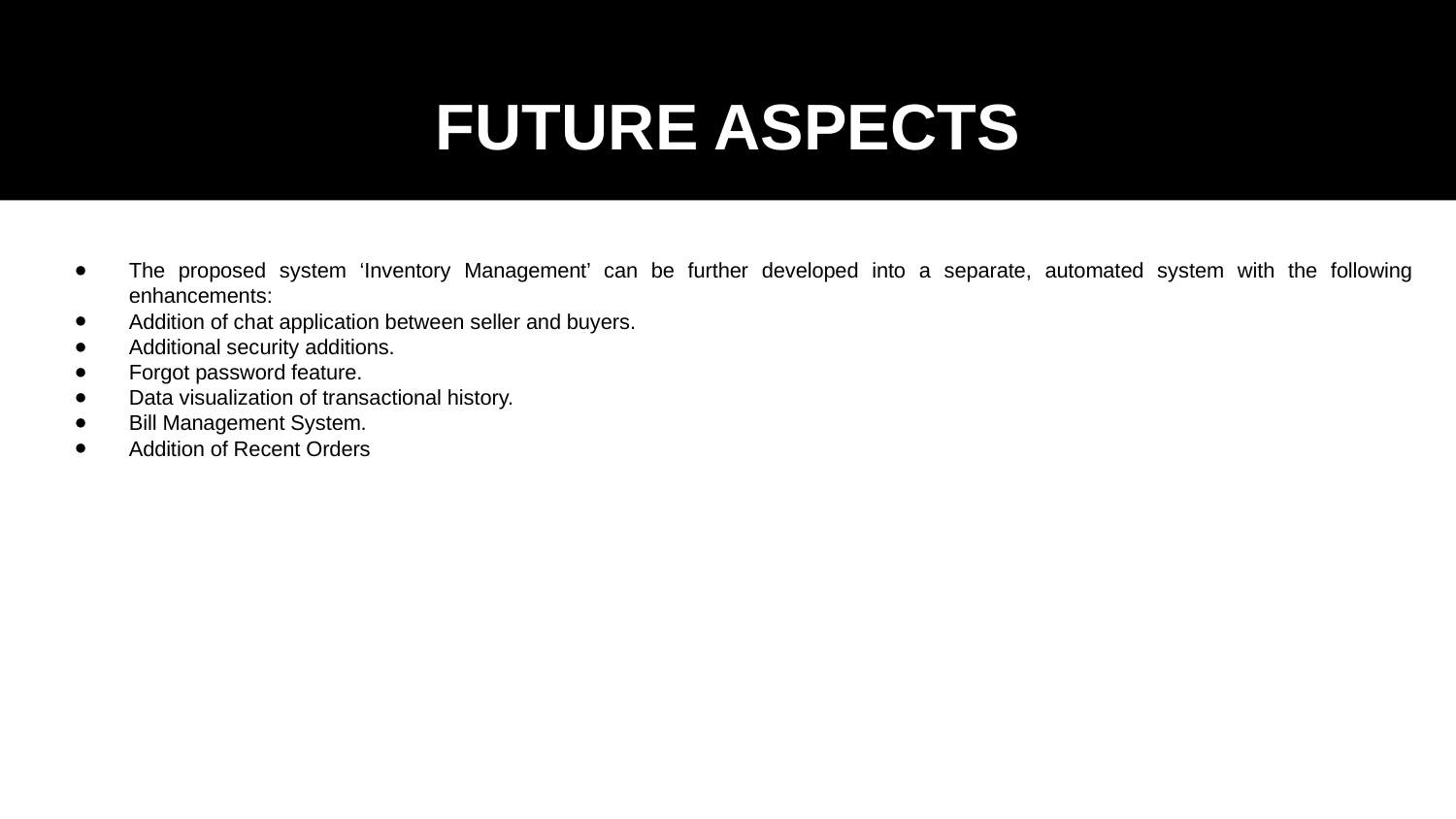

# FUTURE ASPECTS
The proposed system ‘Inventory Management’ can be further developed into a separate, automated system with the following enhancements:
Addition of chat application between seller and buyers.
Additional security additions.
Forgot password feature.
Data visualization of transactional history.
Bill Management System.
Addition of Recent Orders